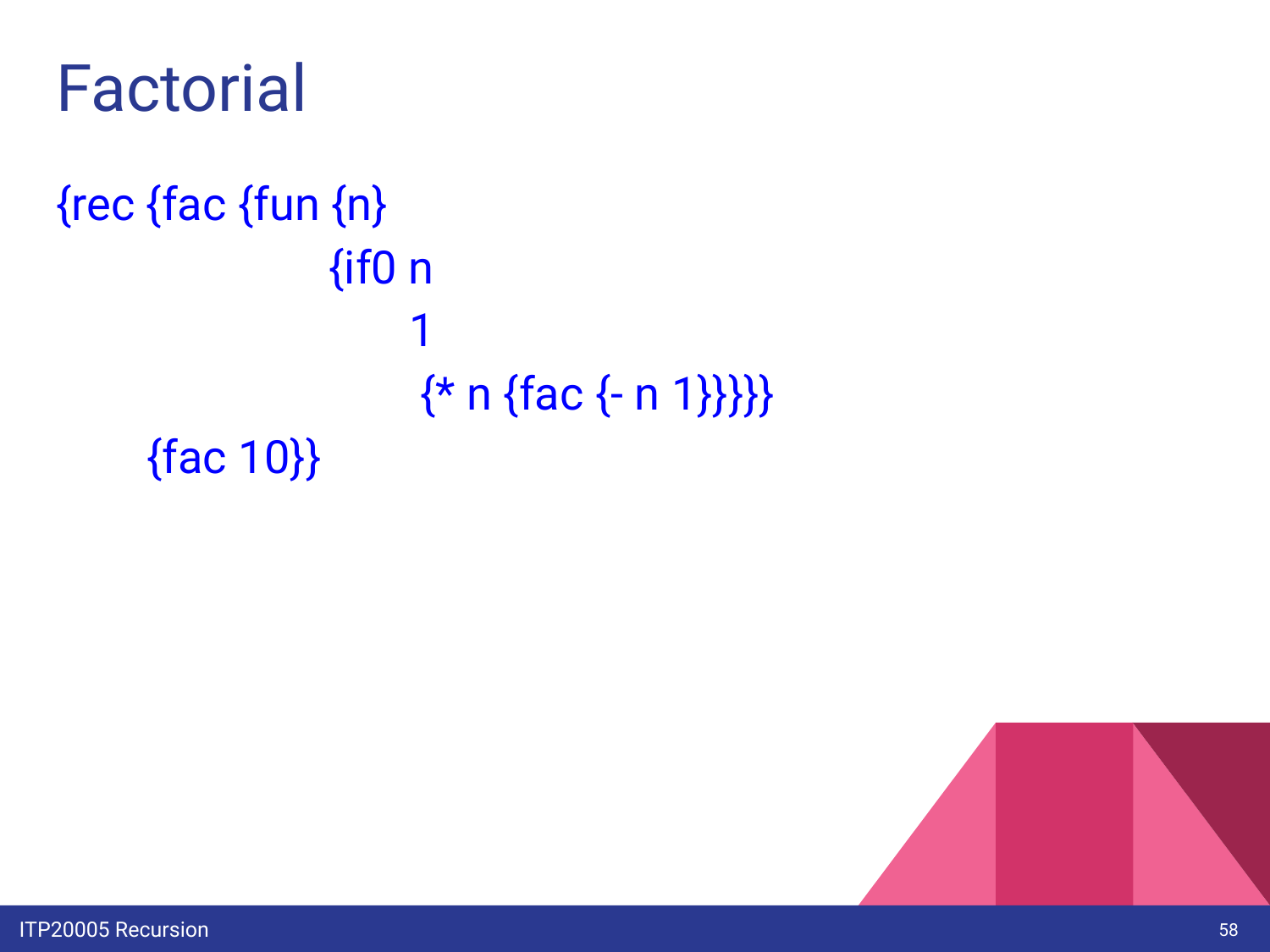

# Factorial
{rec {fac {fun {n}
                        {if0 n
                               1
                                {* n {fac {- n 1}}}}}
        {fac 10}}
58